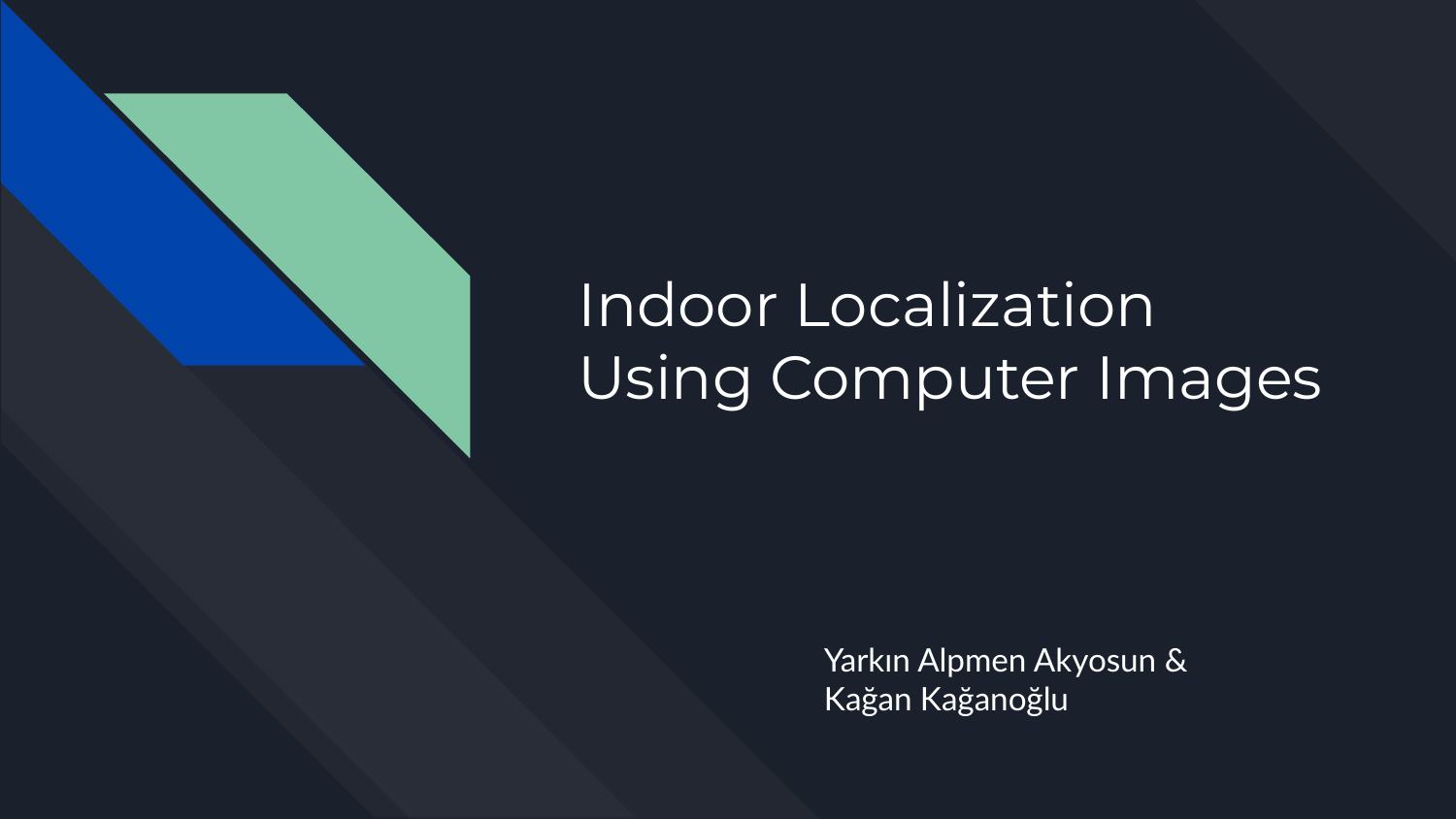

# Indoor Localization Using Computer Images
Yarkın Alpmen Akyosun &
Kağan Kağanoğlu